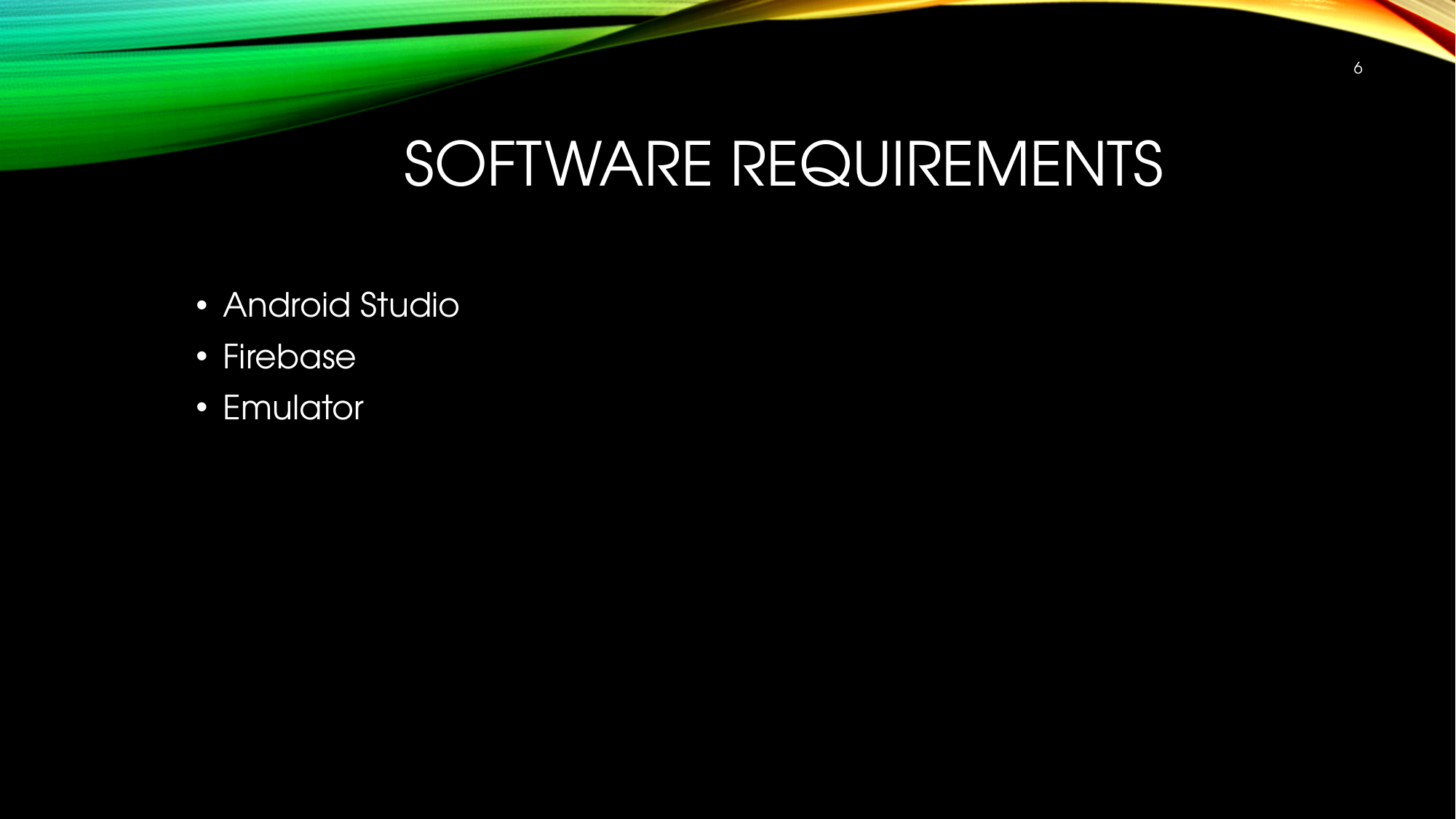

6
# Software requirements
Android Studio
Firebase
Emulator